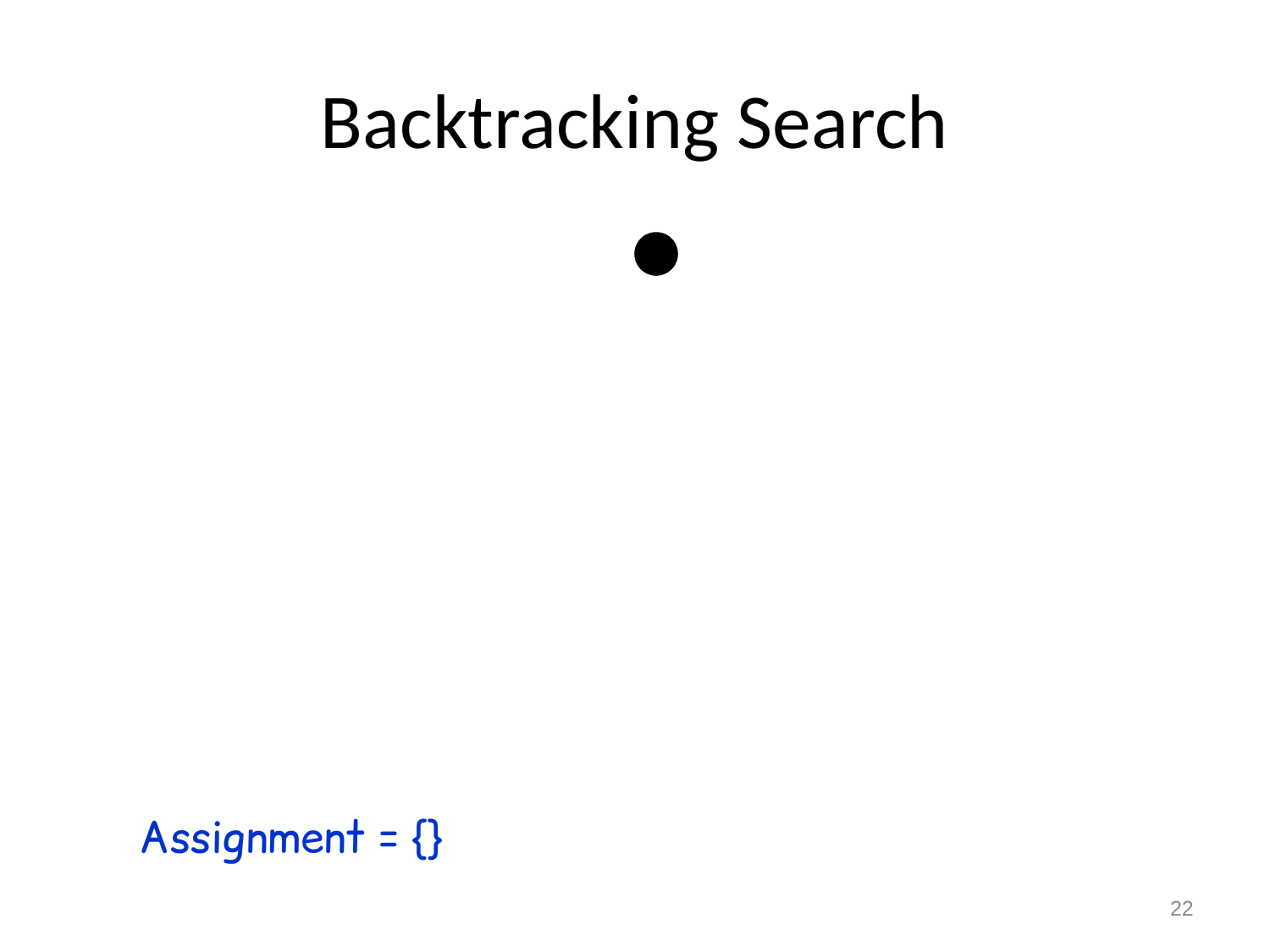

# Backtracking Search

Assignment = {}
22